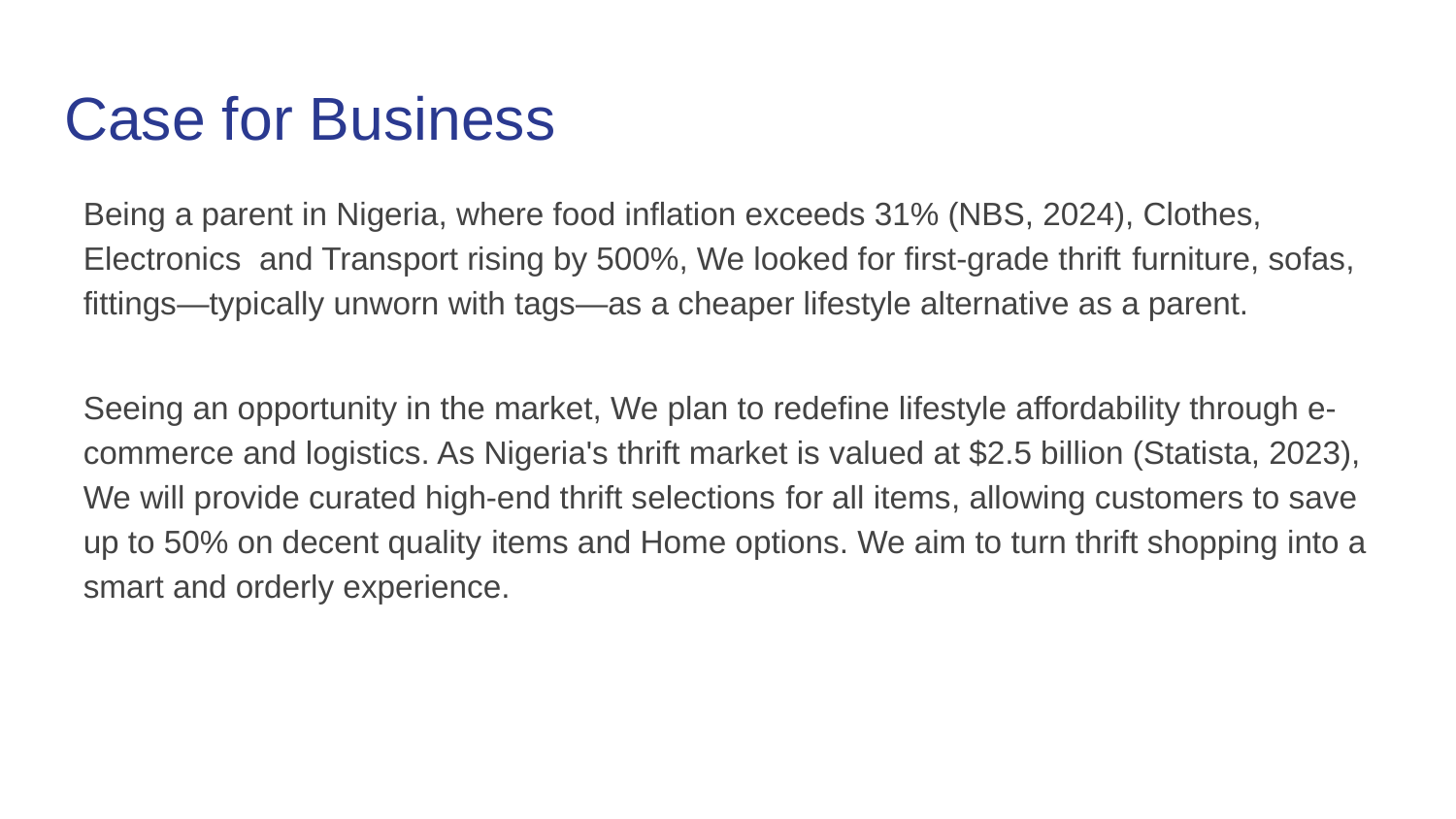

# Case for Business
Being a parent in Nigeria, where food inflation exceeds 31% (NBS, 2024), Clothes, Electronics  and Transport rising by 500%, We looked for first-grade thrift furniture, sofas, fittings—typically unworn with tags—as a cheaper lifestyle alternative as a parent.
Seeing an opportunity in the market, We plan to redefine lifestyle affordability through e-commerce and logistics. As Nigeria's thrift market is valued at $2.5 billion (Statista, 2023), We will provide curated high-end thrift selections for all items, allowing customers to save up to 50% on decent quality items and Home options. We aim to turn thrift shopping into a smart and orderly experience.